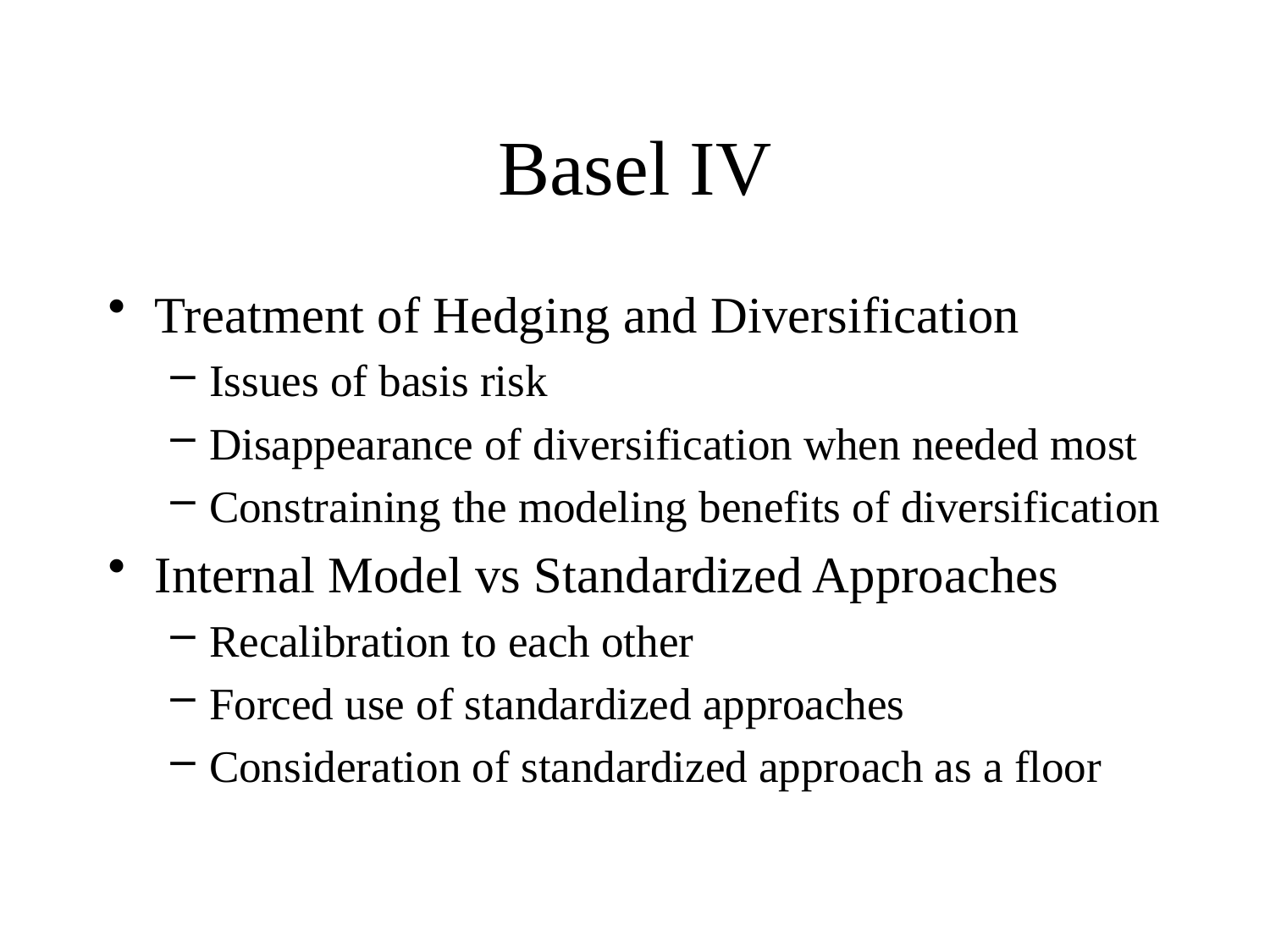

# Basel IV
Treatment of Hedging and Diversification
Issues of basis risk
Disappearance of diversification when needed most
Constraining the modeling benefits of diversification
Internal Model vs Standardized Approaches
Recalibration to each other
Forced use of standardized approaches
Consideration of standardized approach as a floor